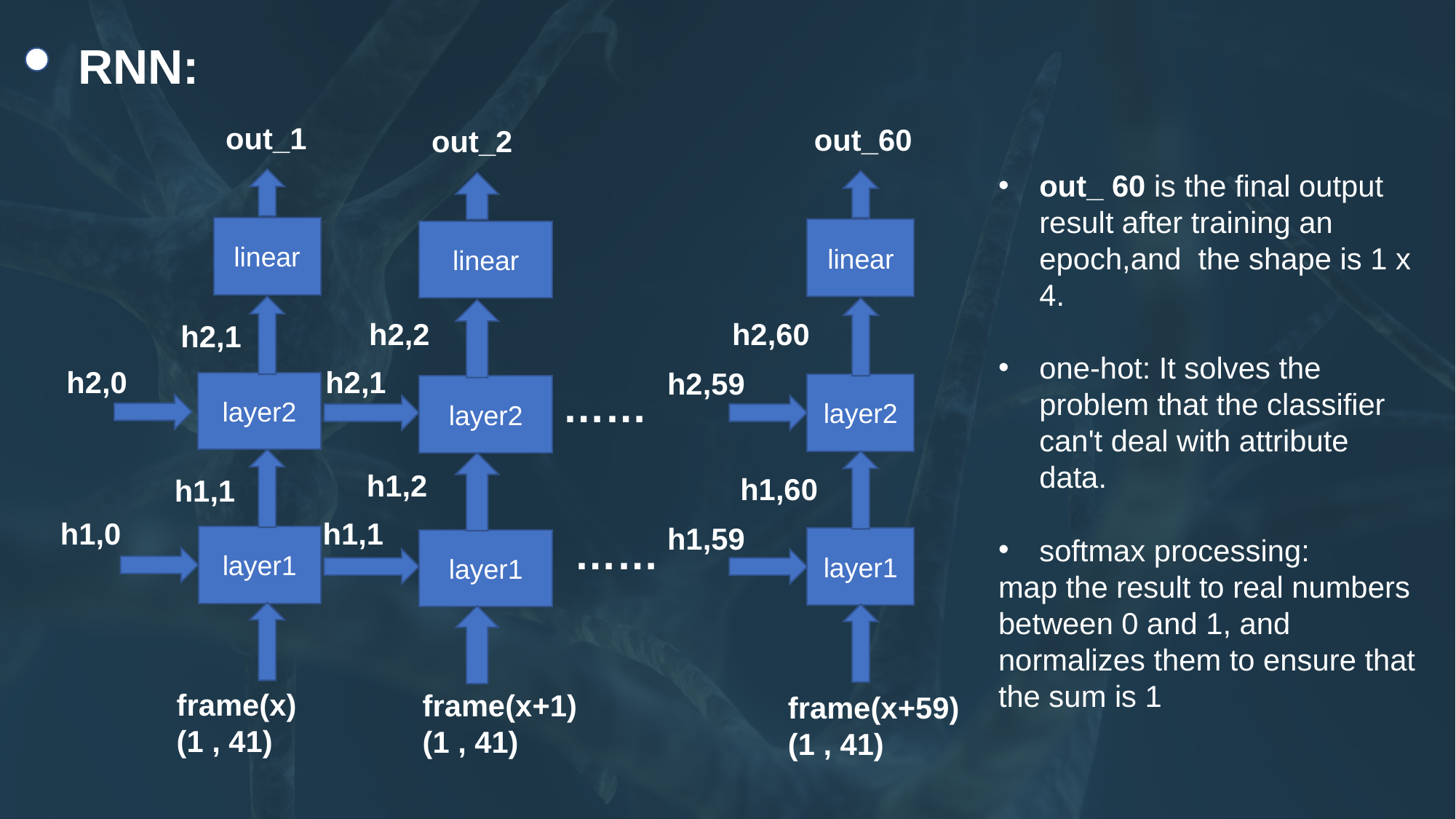

RNN:

out_1
out_60
out_2
out_ 60 is the final output result after training an epoch,and  the shape is 1 x 4.

one-hot: It solves the problem that the classifier can't deal with attribute data.

softmax processing:
map the result to real numbers between 0 and 1, and normalizes them to ensure that the sum is 1

linear
linear
linear

h2,2
h2,60
h2,1
h2,0
h2,1
h2,59

layer2

layer2
……
layer2

h1,2
h1,60
h1,1
h1,0
h1,1
h1,59

……

layer1

layer1
layer1

frame(x)
(1 , 41)
frame(x+1)
(1 , 41)
frame(x+59)
(1 , 41)